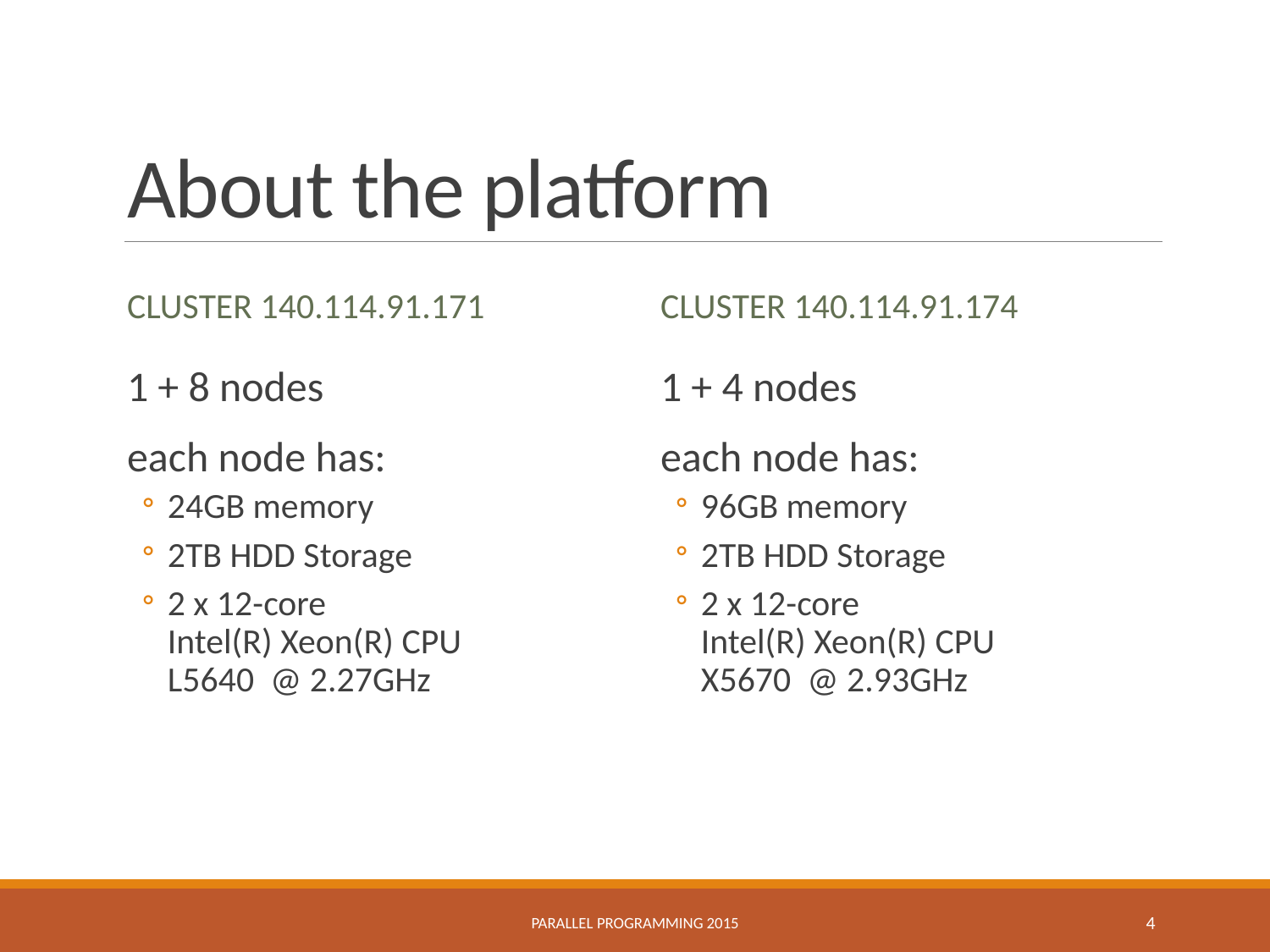

# About the platform
Cluster 140.114.91.171
Cluster 140.114.91.174
1 + 8 nodes
each node has:
24GB memory
2TB HDD Storage
2 x 12-core
Intel(R) Xeon(R) CPU           L5640  @ 2.27GHz
1 + 4 nodes
each node has:
96GB memory
2TB HDD Storage
2 x 12-core
Intel(R) Xeon(R) CPU           X5670  @ 2.93GHz

Parallel Programming 2015
4